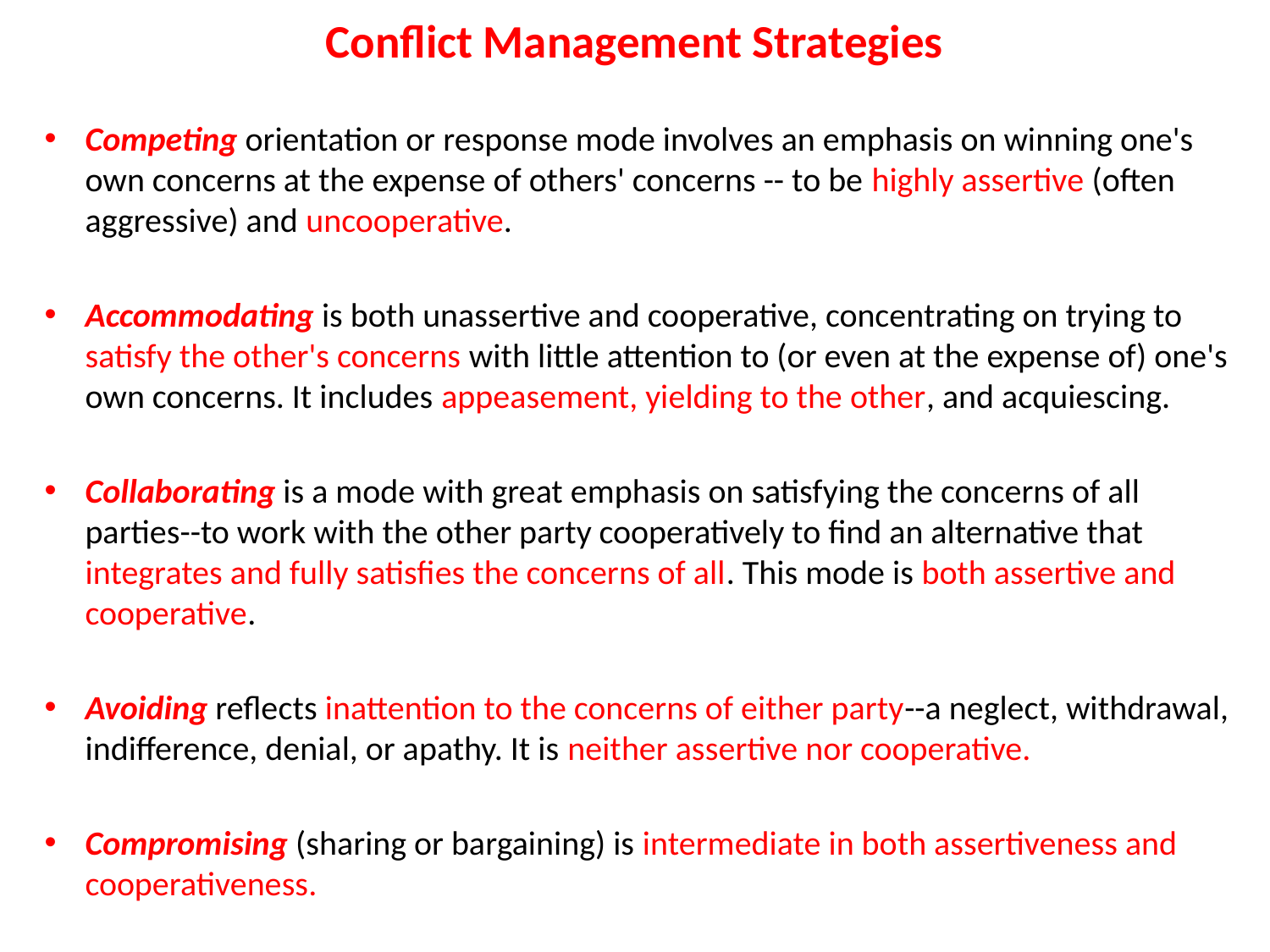

# Conflict Management Strategies

Competing orientation or response mode involves an emphasis on winning one's own concerns at the expense of others' concerns -- to be highly assertive (often aggressive) and uncooperative.

Accommodating is both unassertive and cooperative, concentrating on trying to satisfy the other's concerns with little attention to (or even at the expense of) one's own concerns. It includes appeasement, yielding to the other, and acquiescing.

Collaborating is a mode with great emphasis on satisfying the concerns of all parties--to work with the other party cooperatively to find an alternative that integrates and fully satisfies the concerns of all. This mode is both assertive and cooperative.

Avoiding reflects inattention to the concerns of either party--a neglect, withdrawal, indifference, denial, or apathy. It is neither assertive nor cooperative.

Compromising (sharing or bargaining) is intermediate in both assertiveness and cooperativeness.